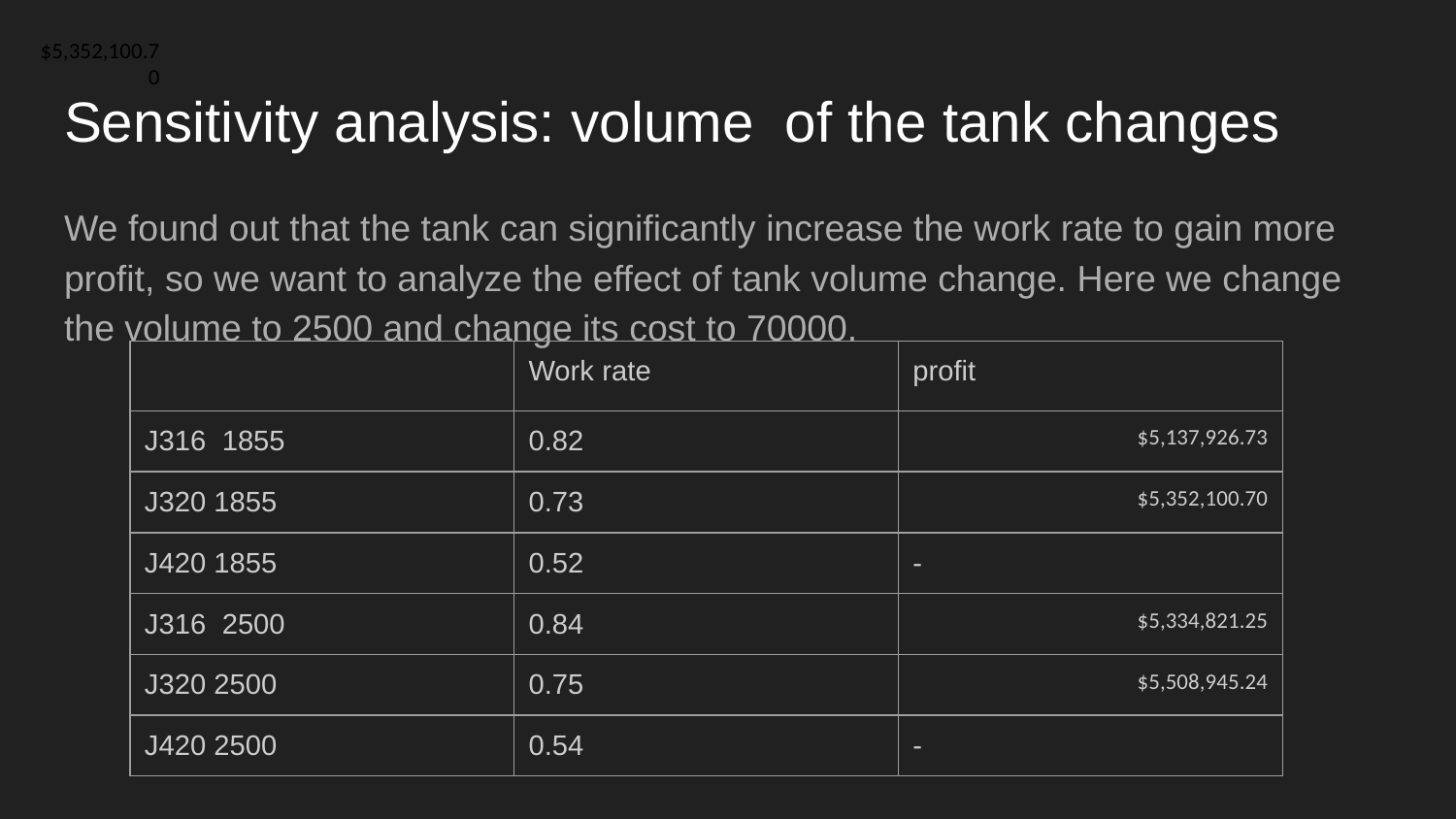

| $5,352,100.70 |
| --- |
# Sensitivity analysis: volume  of the tank changes
We found out that the tank can significantly increase the work rate to gain more profit, so we want to analyze the effect of tank volume change. Here we change the volume to 2500 and change its cost to 70000.

|  | Work rate | profit |
| --- | --- | --- |
| J316 1855 | 0.82 | $5,137,926.73 |
| J320 1855 | 0.73 | $5,352,100.70 |
| J420 1855 | 0.52 | - |
| J316 2500 | 0.84 | $5,334,821.25 |
| J320 2500 | 0.75 | $5,508,945.24 |
| J420 2500 | 0.54 | - |